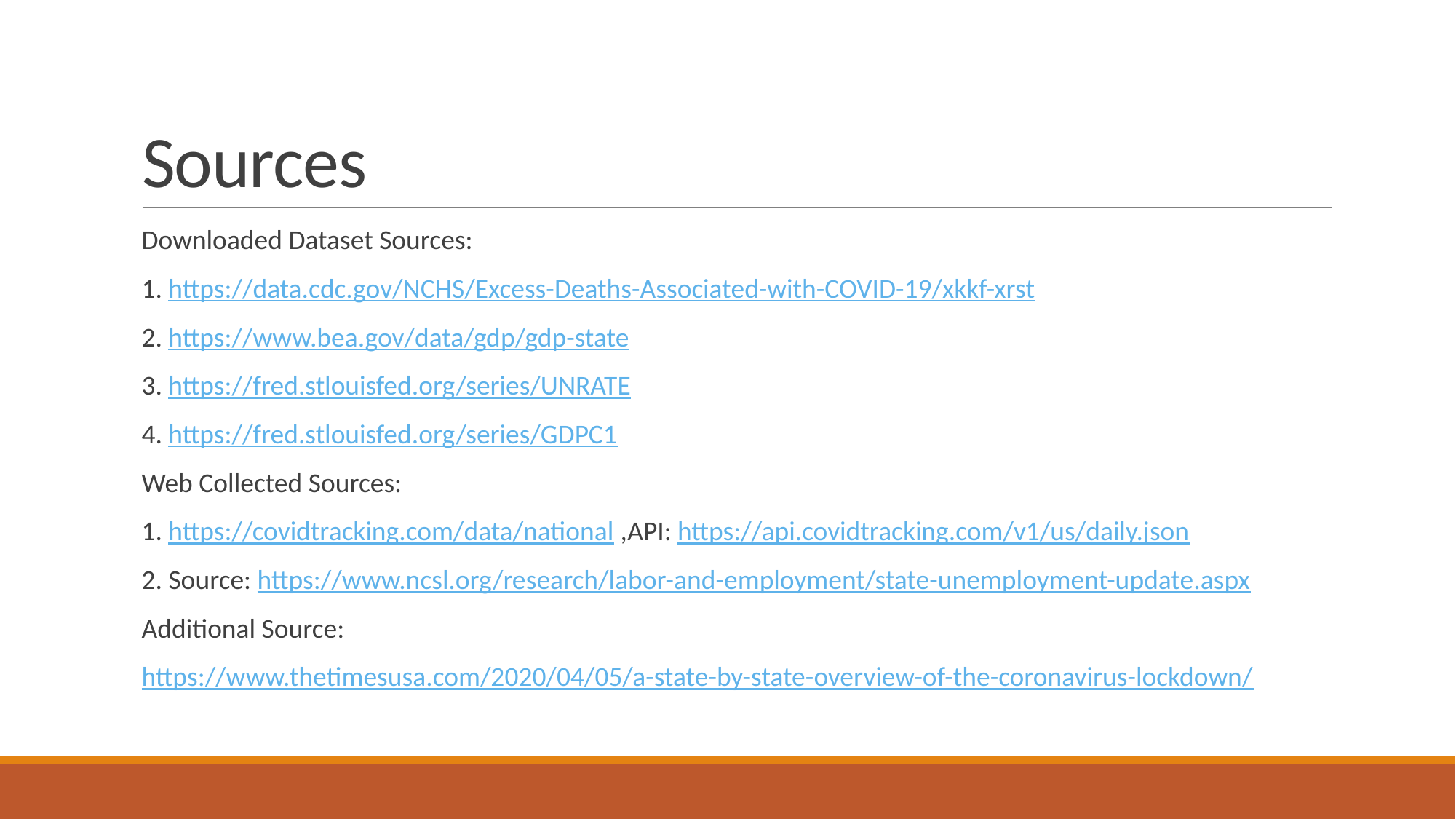

# Sources
Downloaded Dataset Sources:
1. https://data.cdc.gov/NCHS/Excess-Deaths-Associated-with-COVID-19/xkkf-xrst
2. https://www.bea.gov/data/gdp/gdp-state
3. https://fred.stlouisfed.org/series/UNRATE
4. https://fred.stlouisfed.org/series/GDPC1
Web Collected Sources:
1. https://covidtracking.com/data/national ,API: https://api.covidtracking.com/v1/us/daily.json
2. Source: https://www.ncsl.org/research/labor-and-employment/state-unemployment-update.aspx
Additional Source:
https://www.thetimesusa.com/2020/04/05/a-state-by-state-overview-of-the-coronavirus-lockdown/